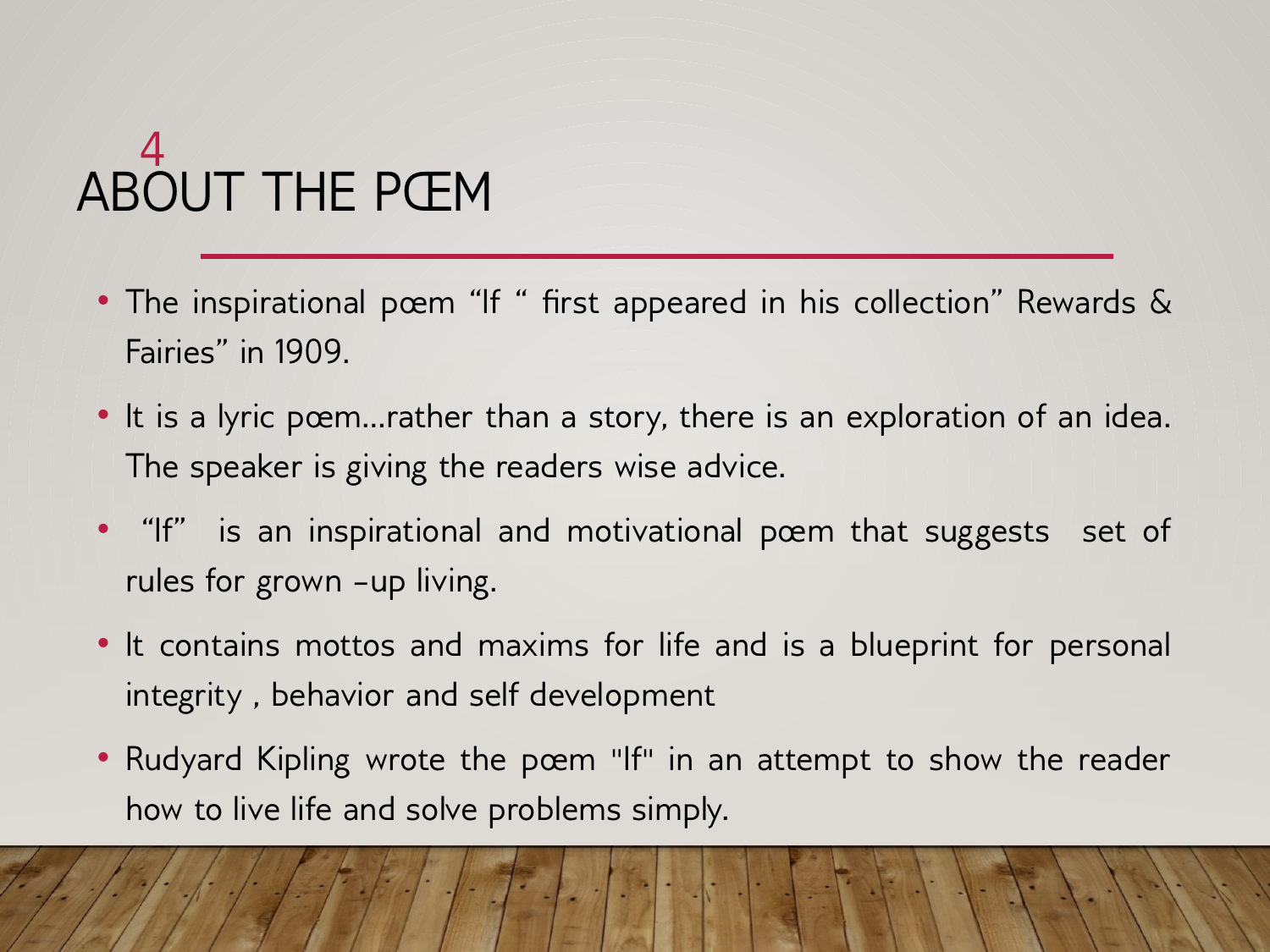

# About the Poem
4
The inspirational poem “If “ first appeared in his collection” Rewards & Fairies” in 1909.
It is a lyric poem…rather than a story, there is an exploration of an idea. The speaker is giving the readers wise advice.
 “If”  is an inspirational and motivational poem that suggests  set of rules for grown –up living.
It contains mottos and maxims for life and is a blueprint for personal integrity , behavior and self development
Rudyard Kipling wrote the poem "If" in an attempt to show the reader how to live life and solve problems simply.